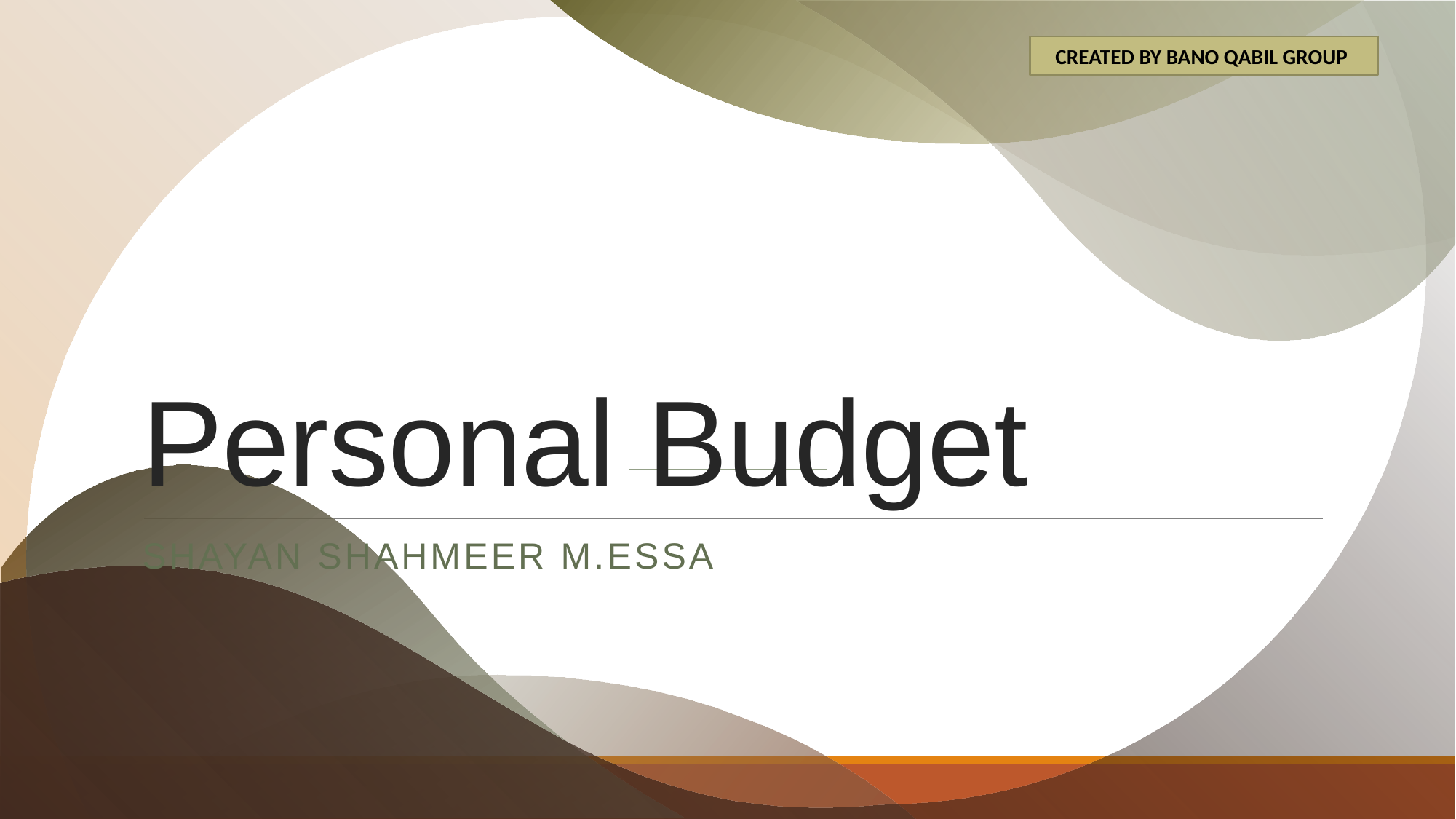

CREATED BY BANO QABIL GROUP
# Personal Budget
SHAYAN SHAHMEER M.ESSA